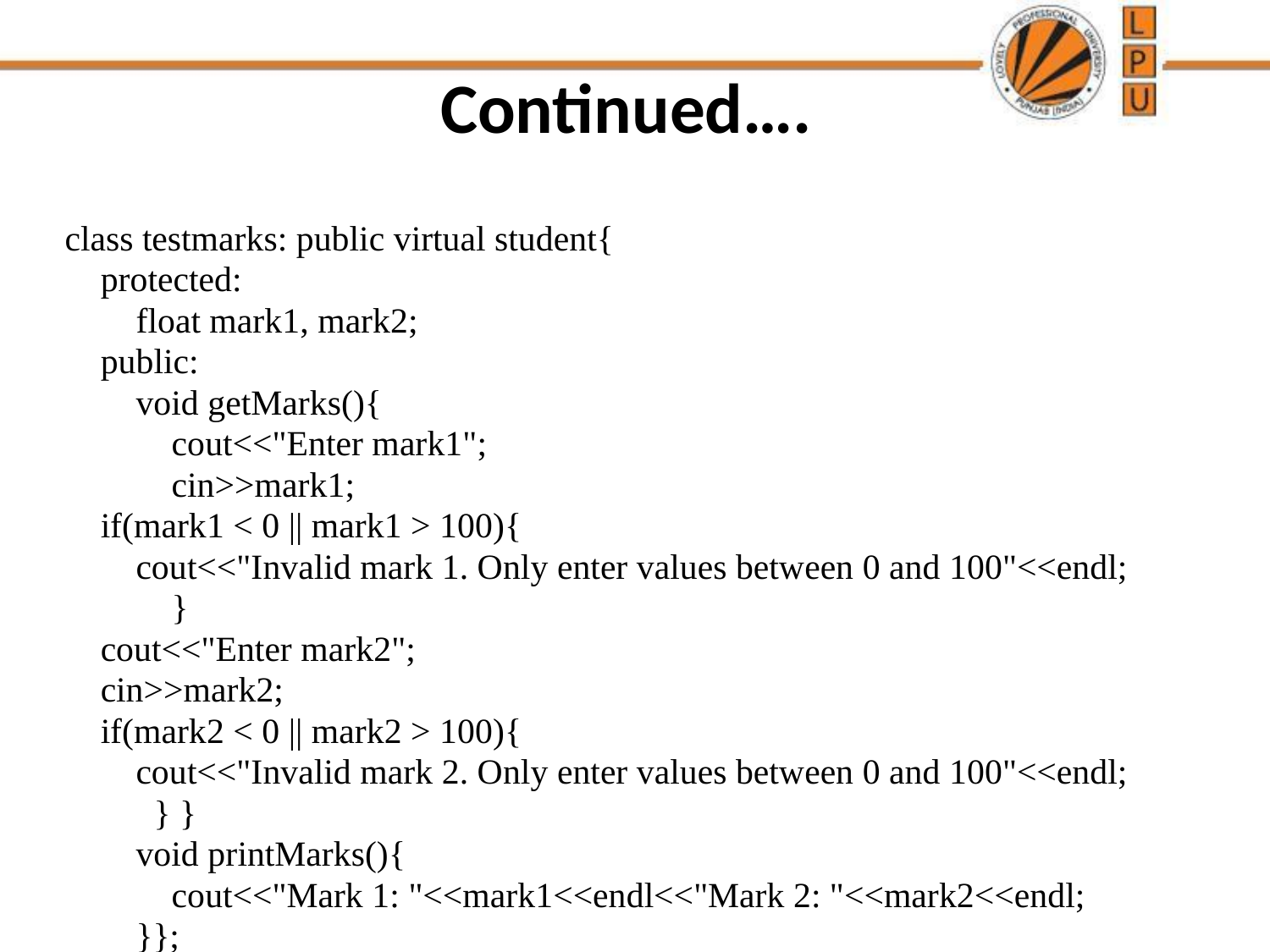

# Continued….
class testmarks: public virtual student{
    protected:
        float mark1, mark2;
    public:
        void getMarks(){
            cout<<"Enter mark1";
            cin>>mark1;
    if(mark1 < 0 || mark1 > 100){
        cout<<"Invalid mark 1. Only enter values between 0 and 100"<<endl;
            }
    cout<<"Enter mark2";
    cin>>mark2;
    if(mark2 < 0 || mark2 > 100){
        cout<<"Invalid mark 2. Only enter values between 0 and 100"<<endl;
          } }
        void printMarks(){
            cout<<"Mark 1: "<<mark1<<endl<<"Mark 2: "<<mark2<<endl;
        }};